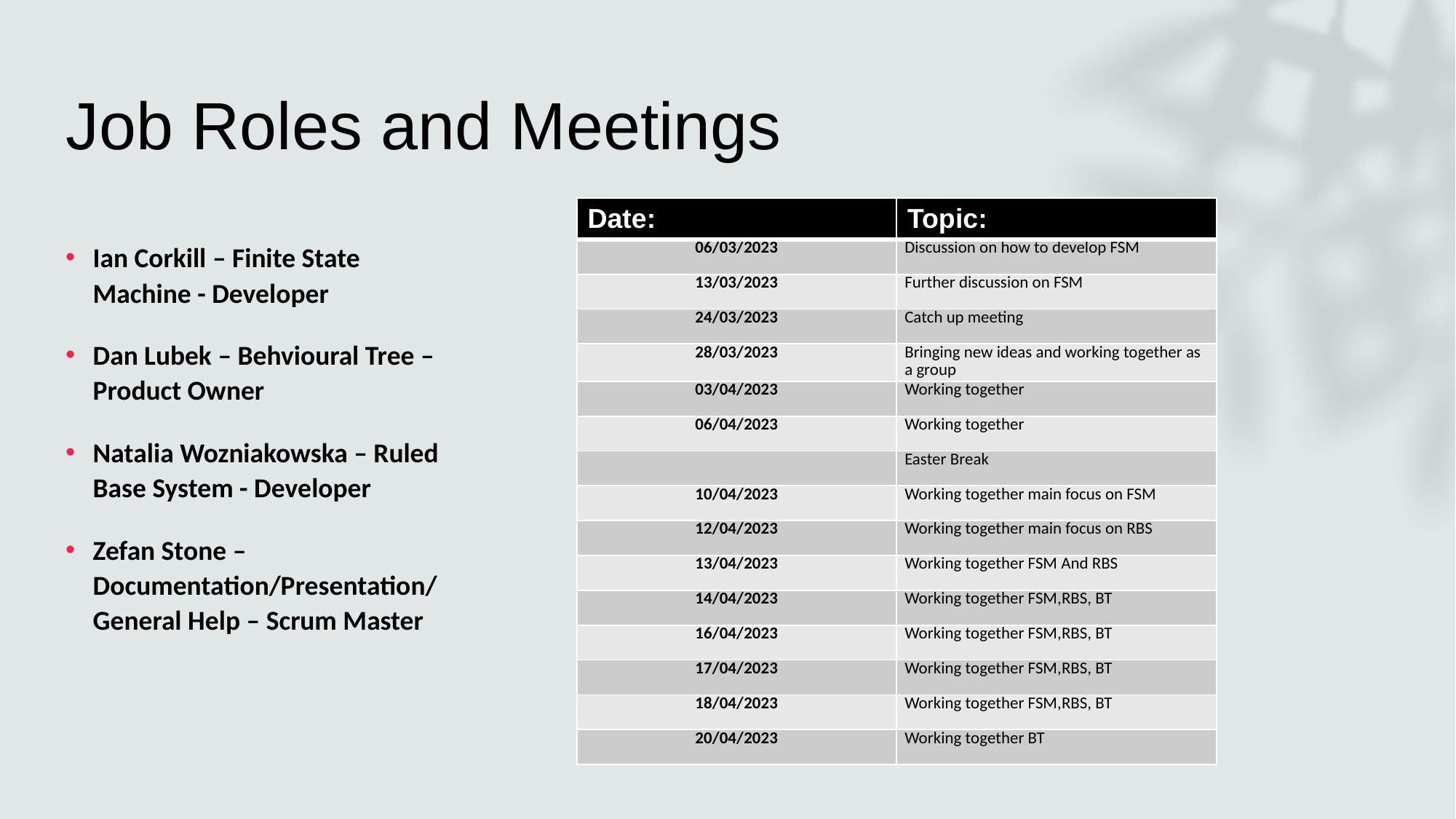

# Job Roles and Meetings
| Date: | Topic: |
| --- | --- |
| 06/03/2023 | Discussion on how to develop FSM |
| 13/03/2023 | Further discussion on FSM |
| 24/03/2023 | Catch up meeting |
| 28/03/2023 | Bringing new ideas and working together as a group |
| 03/04/2023 | Working together |
| 06/04/2023 | Working together |
|  | Easter Break |
| 10/04/2023 | Working together main focus on FSM |
| 12/04/2023 | Working together main focus on RBS |
| 13/04/2023 | Working together FSM And RBS |
| 14/04/2023 | Working together FSM,RBS, BT |
| 16/04/2023 | Working together FSM,RBS, BT |
| 17/04/2023 | Working together FSM,RBS, BT |
| 18/04/2023 | Working together FSM,RBS, BT |
| 20/04/2023 | Working together BT |
Ian Corkill – Finite State Machine - Developer
Dan Lubek – Behvioural Tree – Product Owner
Natalia Wozniakowska – Ruled Base System - Developer
Zefan Stone – Documentation/Presentation/General Help – Scrum Master